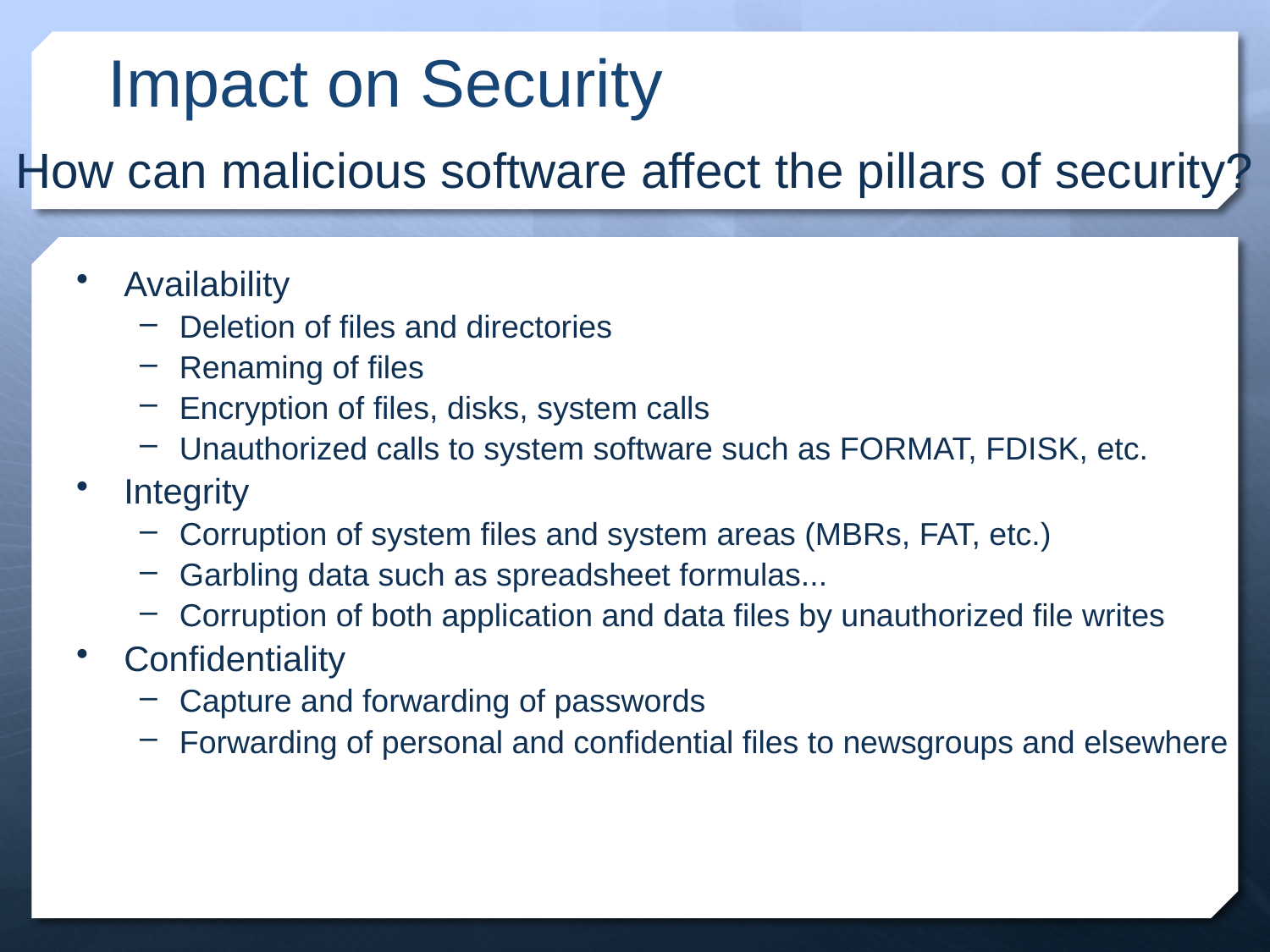

# Impact on Security
How can malicious software affect the pillars of security?
Availability
Deletion of files and directories
Renaming of files
Encryption of files, disks, system calls
Unauthorized calls to system software such as FORMAT, FDISK, etc.
Integrity
Corruption of system files and system areas (MBRs, FAT, etc.)
Garbling data such as spreadsheet formulas...
Corruption of both application and data files by unauthorized file writes
Confidentiality
Capture and forwarding of passwords
Forwarding of personal and confidential files to newsgroups and elsewhere